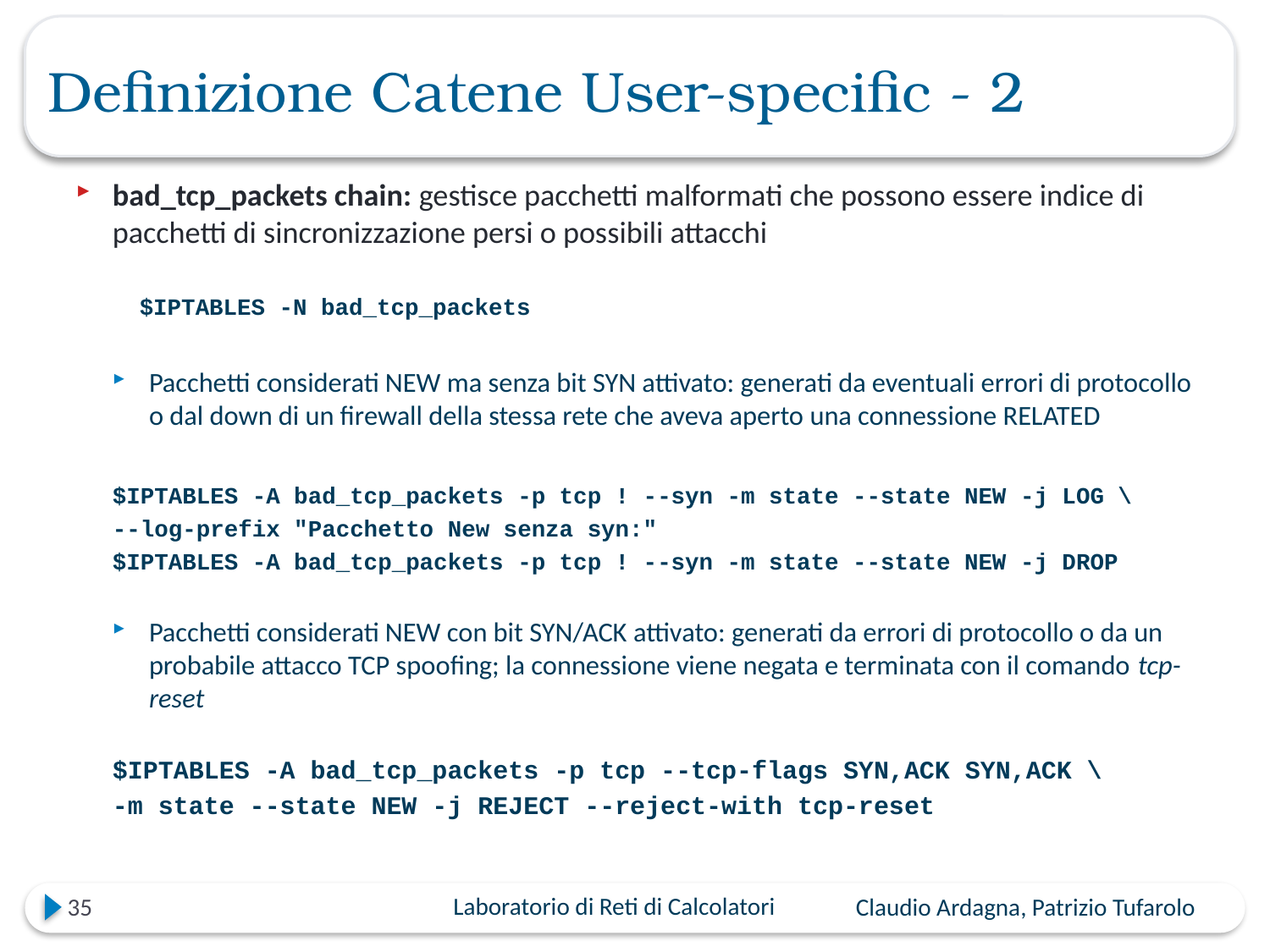

# Definizione Catene User-specific - 2
bad_tcp_packets chain: gestisce pacchetti malformati che possono essere indice di pacchetti di sincronizzazione persi o possibili attacchi

	   $IPTABLES -N bad_tcp_packets

Pacchetti considerati NEW ma senza bit SYN attivato: generati da eventuali errori di protocollo o dal down di un firewall della stessa rete che aveva aperto una connessione RELATED

$IPTABLES -A bad_tcp_packets -p tcp ! --syn -m state --state NEW -j LOG \
--log-prefix "Pacchetto New senza syn:"
$IPTABLES -A bad_tcp_packets -p tcp ! --syn -m state --state NEW -j DROP

Pacchetti considerati NEW con bit SYN/ACK attivato: generati da errori di protocollo o da un probabile attacco TCP spoofing; la connessione viene negata e terminata con il comando tcp-reset

$IPTABLES -A bad_tcp_packets -p tcp --tcp-flags SYN,ACK SYN,ACK \
-m state --state NEW -j REJECT --reject-with tcp-reset
35